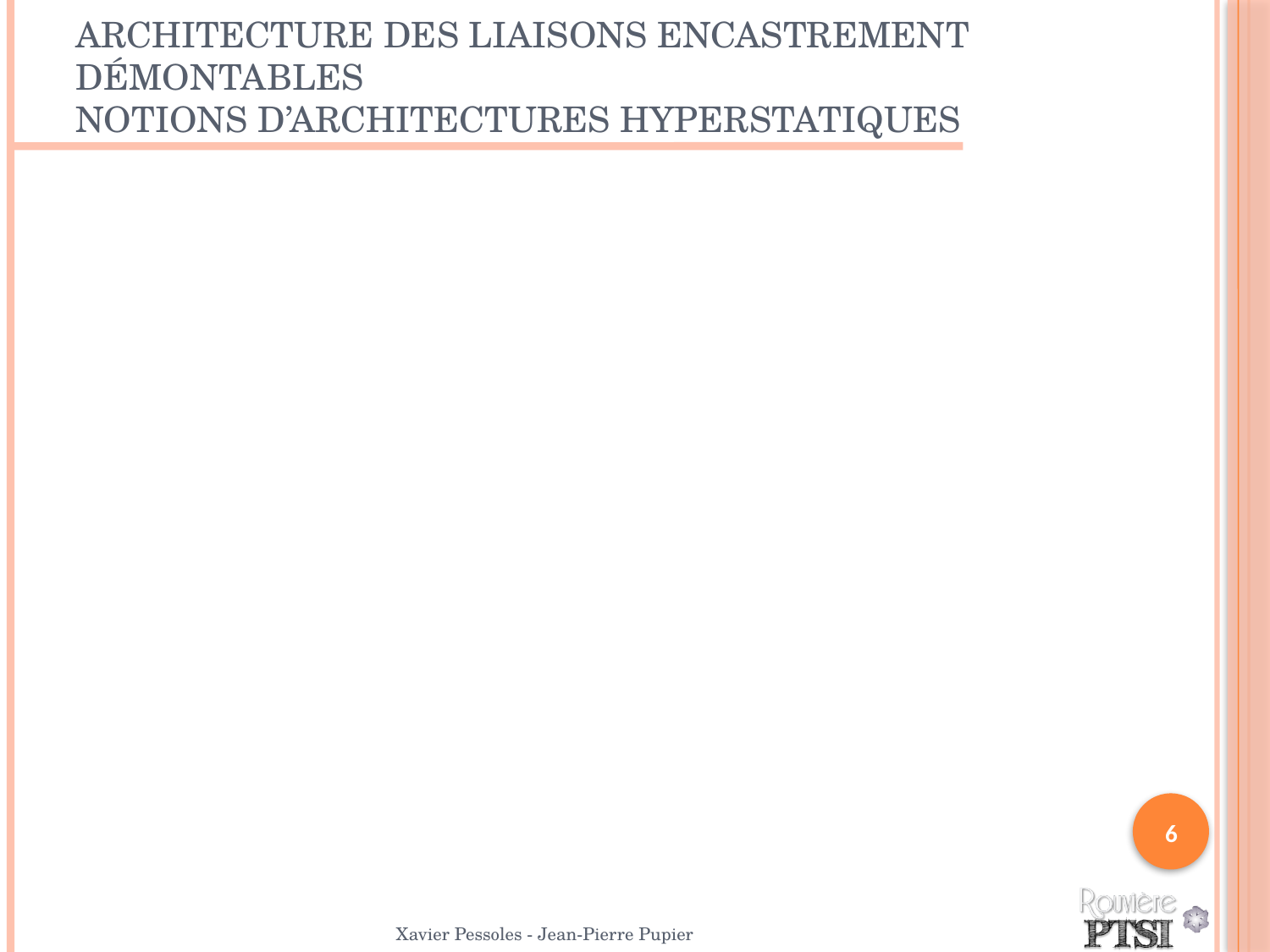

# Architecture des liaisons encastrement démontables Notions d’architectures hyperstatiques

6
Xavier Pessoles - Jean-Pierre Pupier